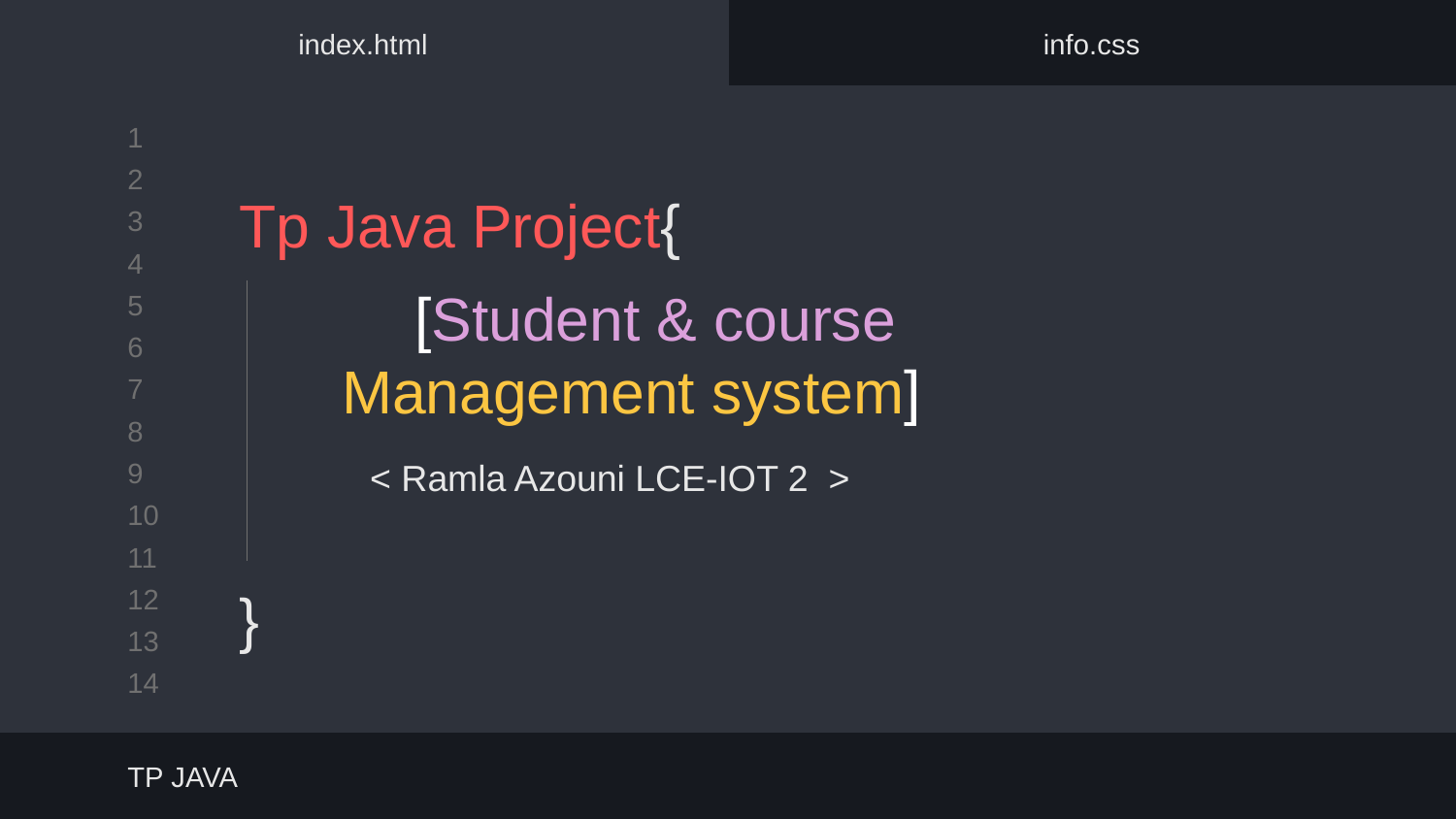

index.html
info.css
# Tp Java Project{
[Student & course      Management system]
}
< Ramla Azouni LCE-IOT 2  >
TP JAVA